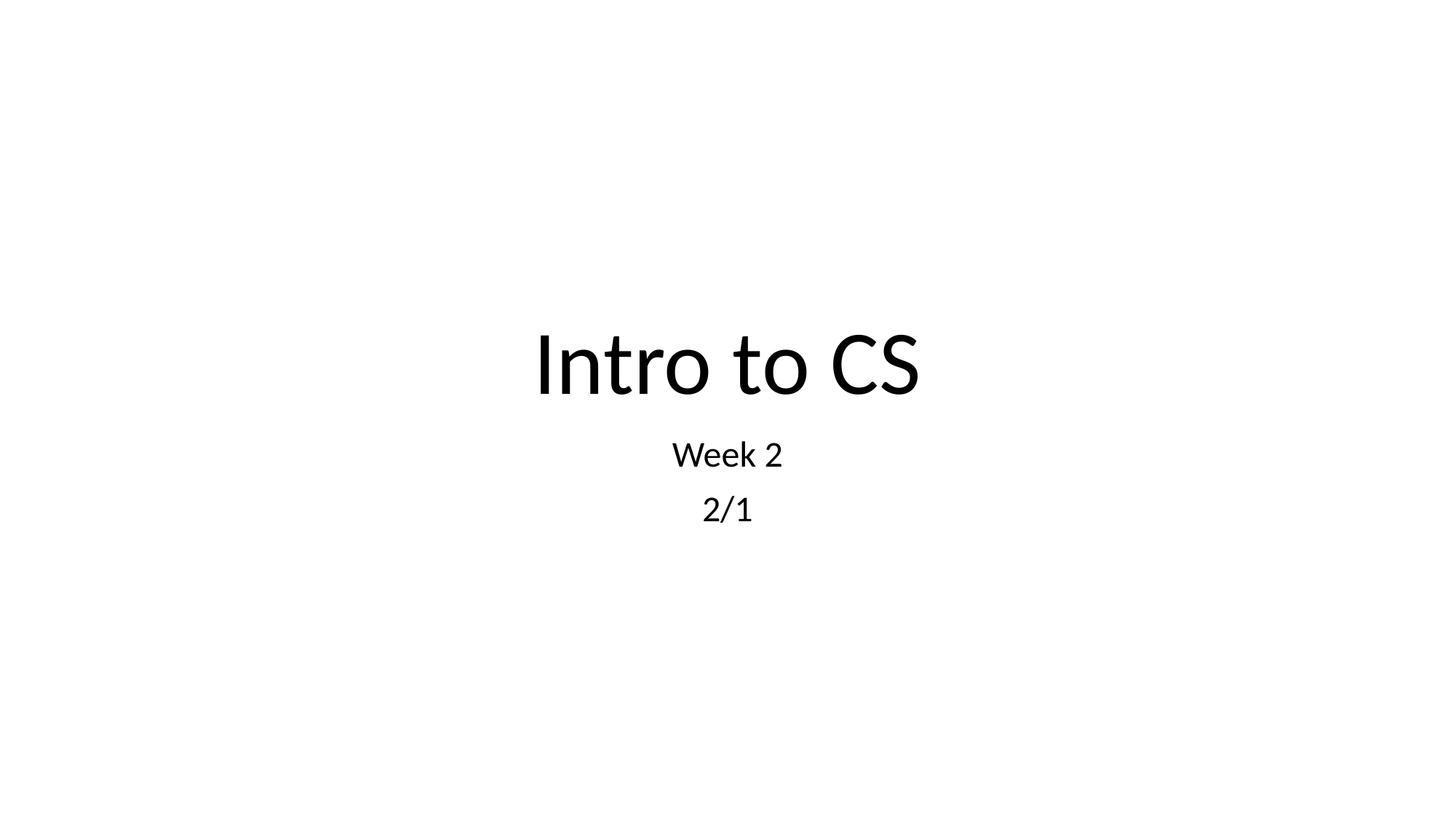

# Intro to CS
Week 2
2/1